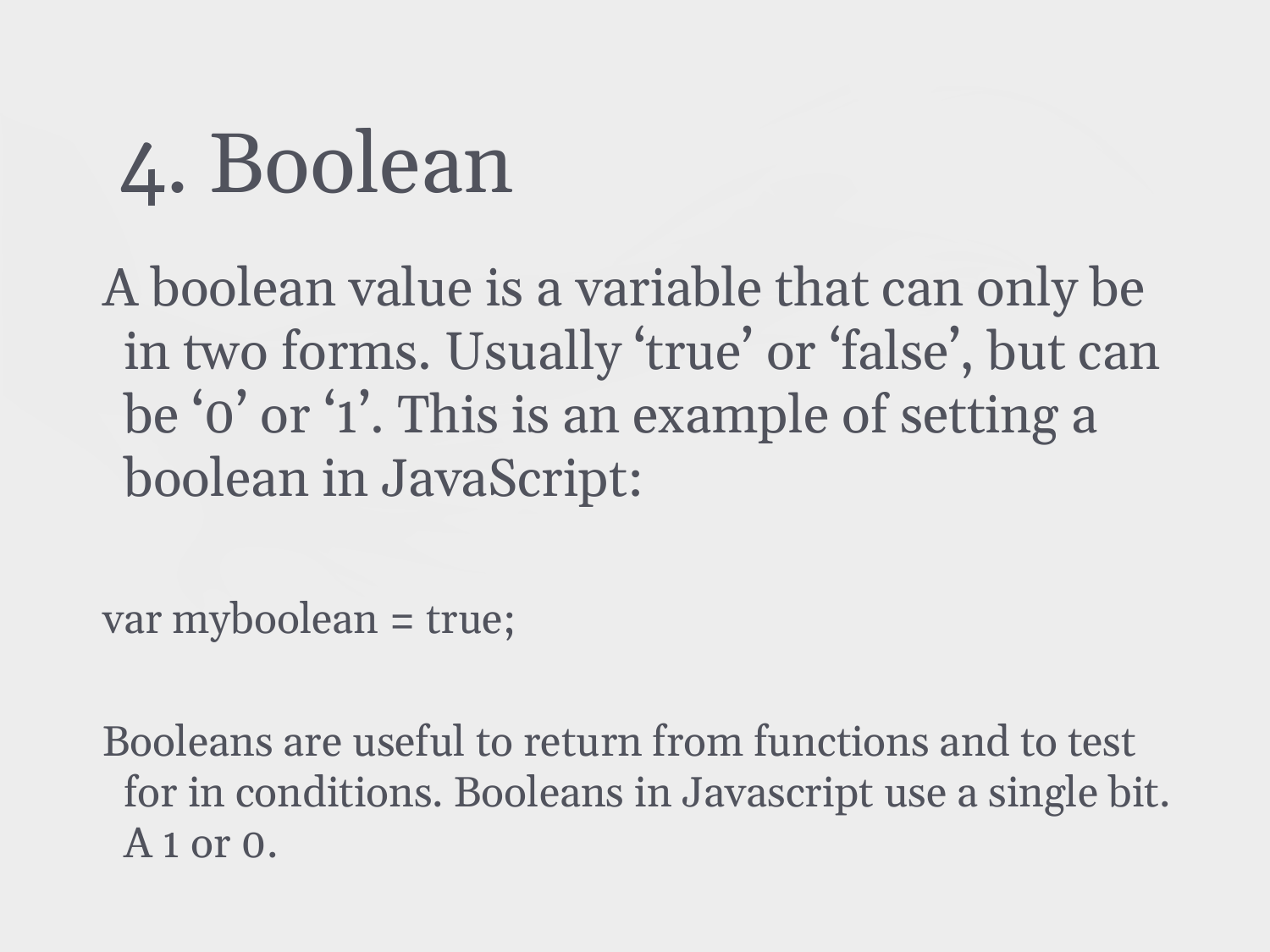

# 4. Boolean
A boolean value is a variable that can only be in two forms. Usually ‘true’ or ‘false’, but can be ‘0’ or ‘1’. This is an example of setting a boolean in JavaScript:

var myboolean = true;

Booleans are useful to return from functions and to test for in conditions. Booleans in Javascript use a single bit. A 1 or 0.